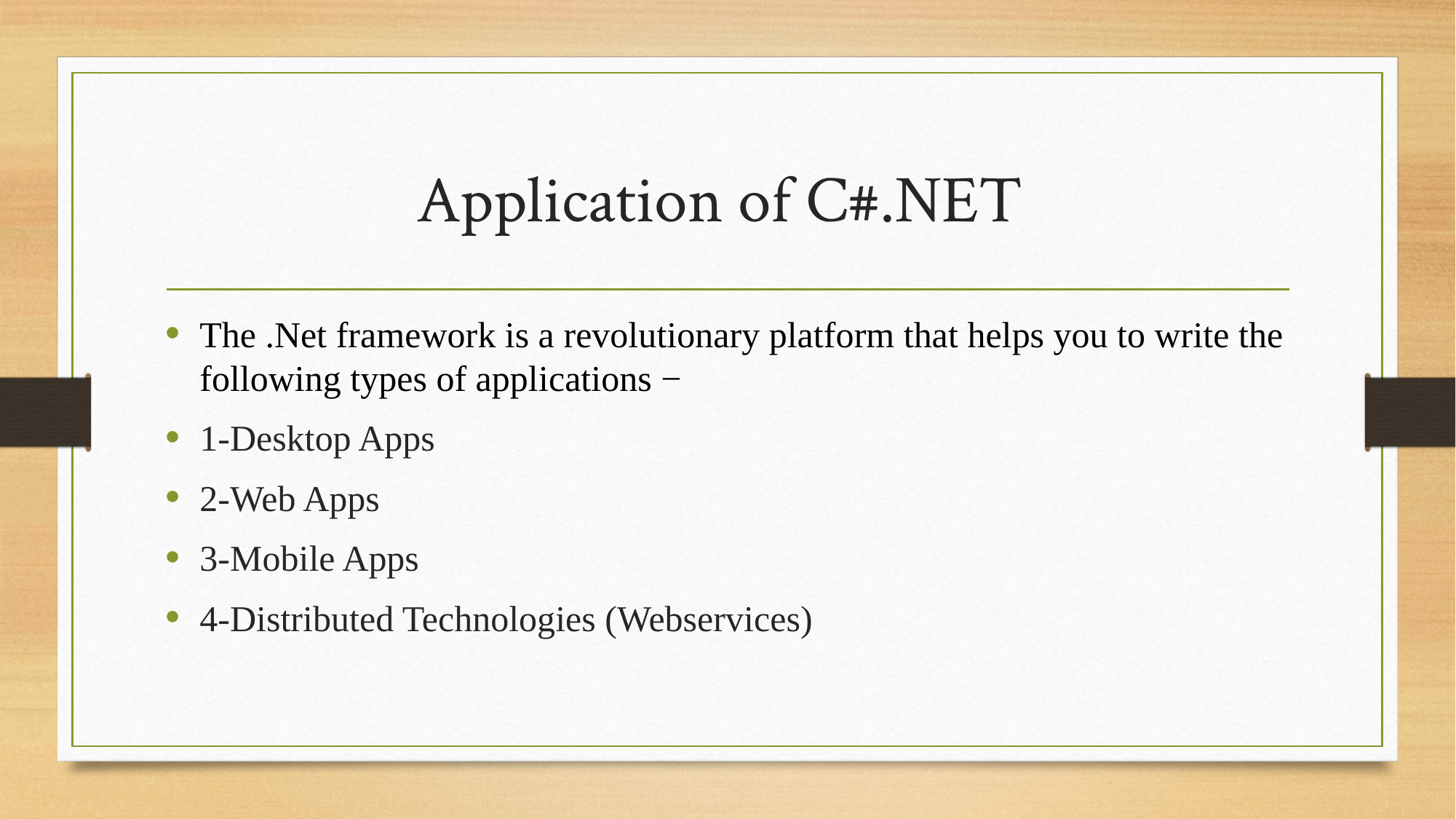

# Application of C#.NET
The .Net framework is a revolutionary platform that helps you to write the following types of applications −
1-Desktop Apps
2-Web Apps
3-Mobile Apps
4-Distributed Technologies (Webservices)